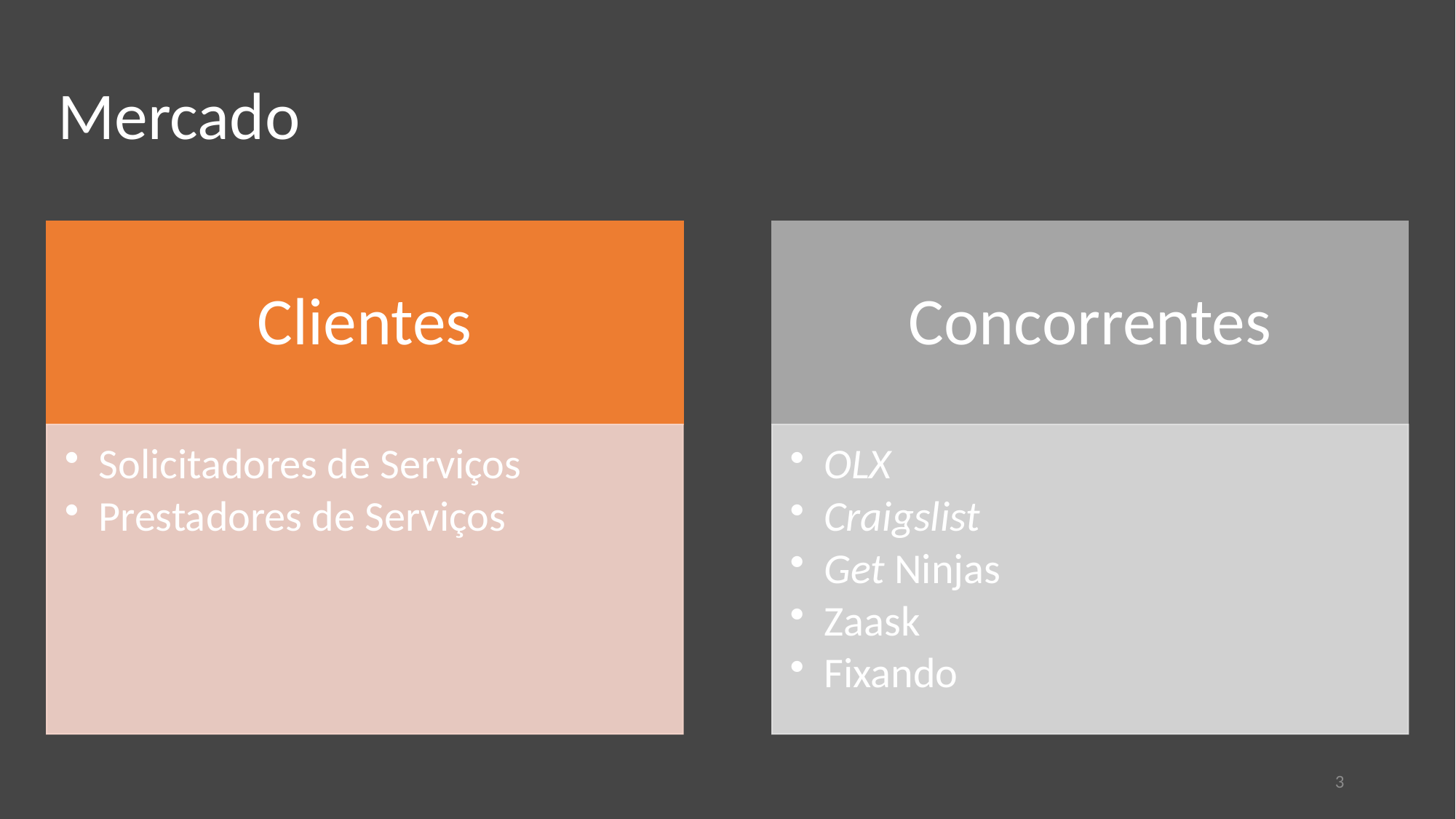

# Mercado
Clientes
Solicitadores de Serviços
Prestadores de Serviços
Concorrentes
OLX
Craigslist
Get Ninjas
Zaask
Fixando
3